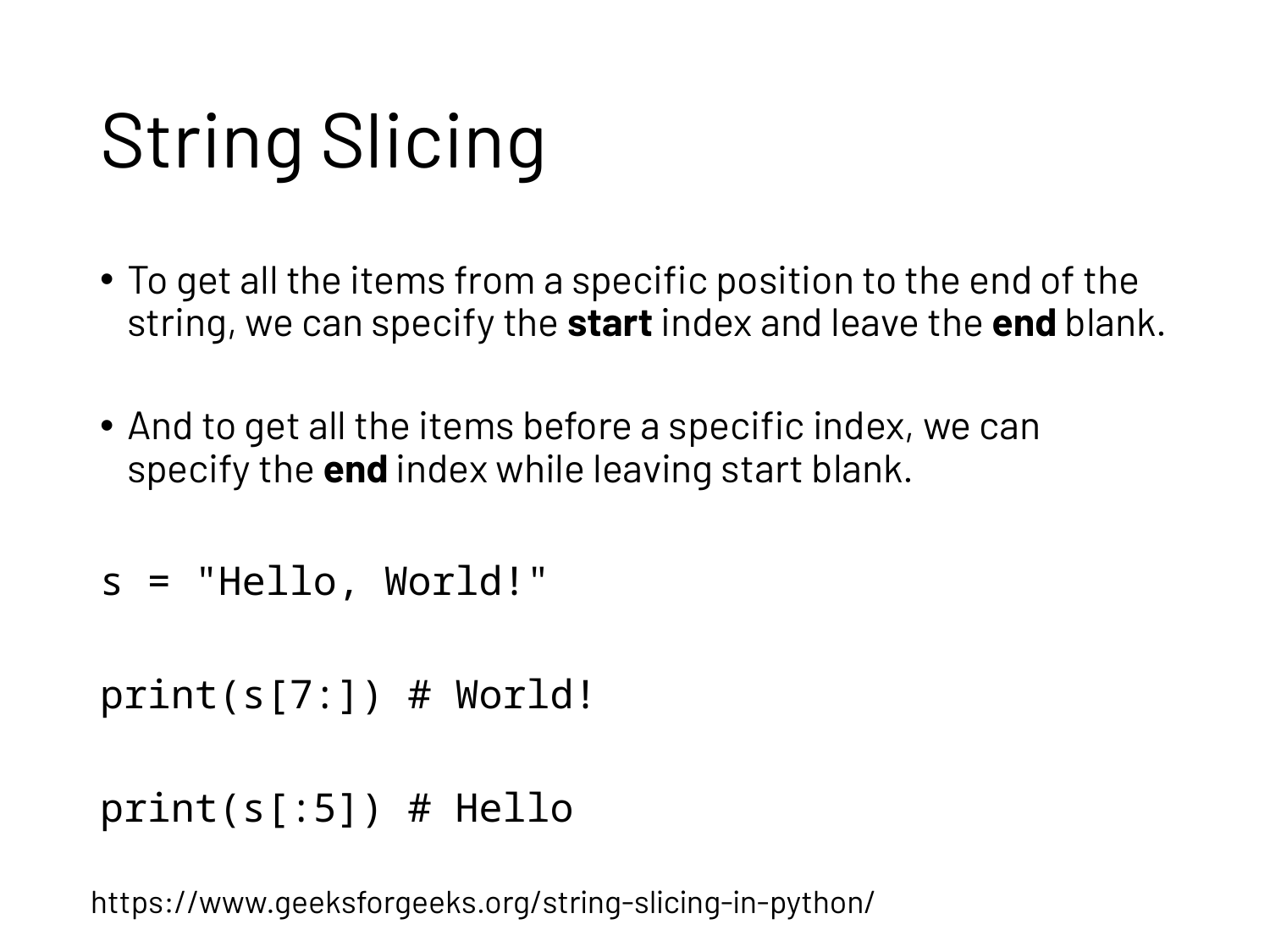

# String Slicing
To get all the items from a specific position to the end of the string, we can specify the start index and leave the end blank.
And to get all the items before a specific index, we can specify the end index while leaving start blank.

s = "Hello, World!"

print(s[7:]) # World!

print(s[:5]) # Hello
https://www.geeksforgeeks.org/string-slicing-in-python/